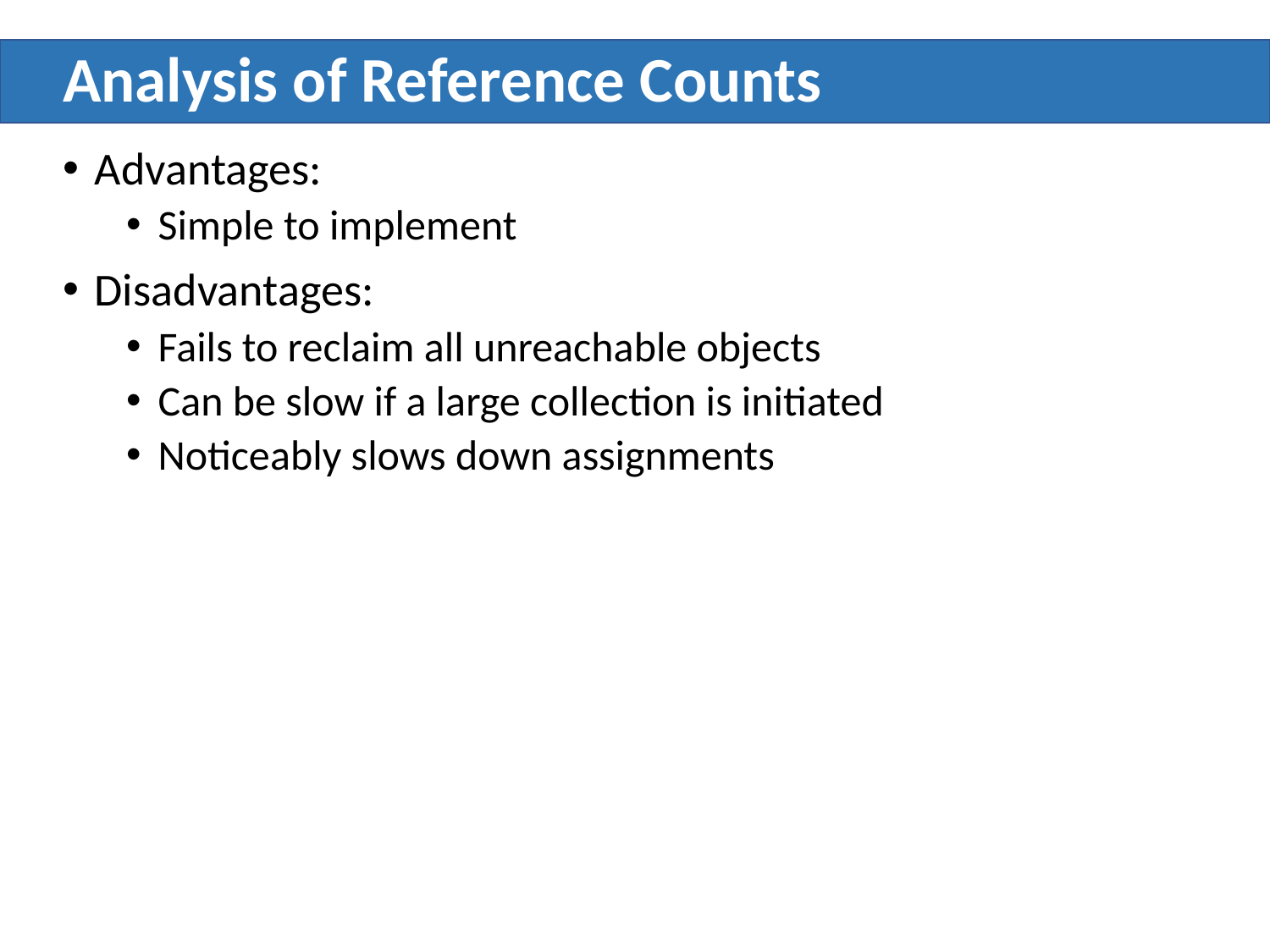

# Analysis of Reference Counts
Advantages:
Simple to implement
Disadvantages:
Fails to reclaim all unreachable objects
Can be slow if a large collection is initiated
Noticeably slows down assignments